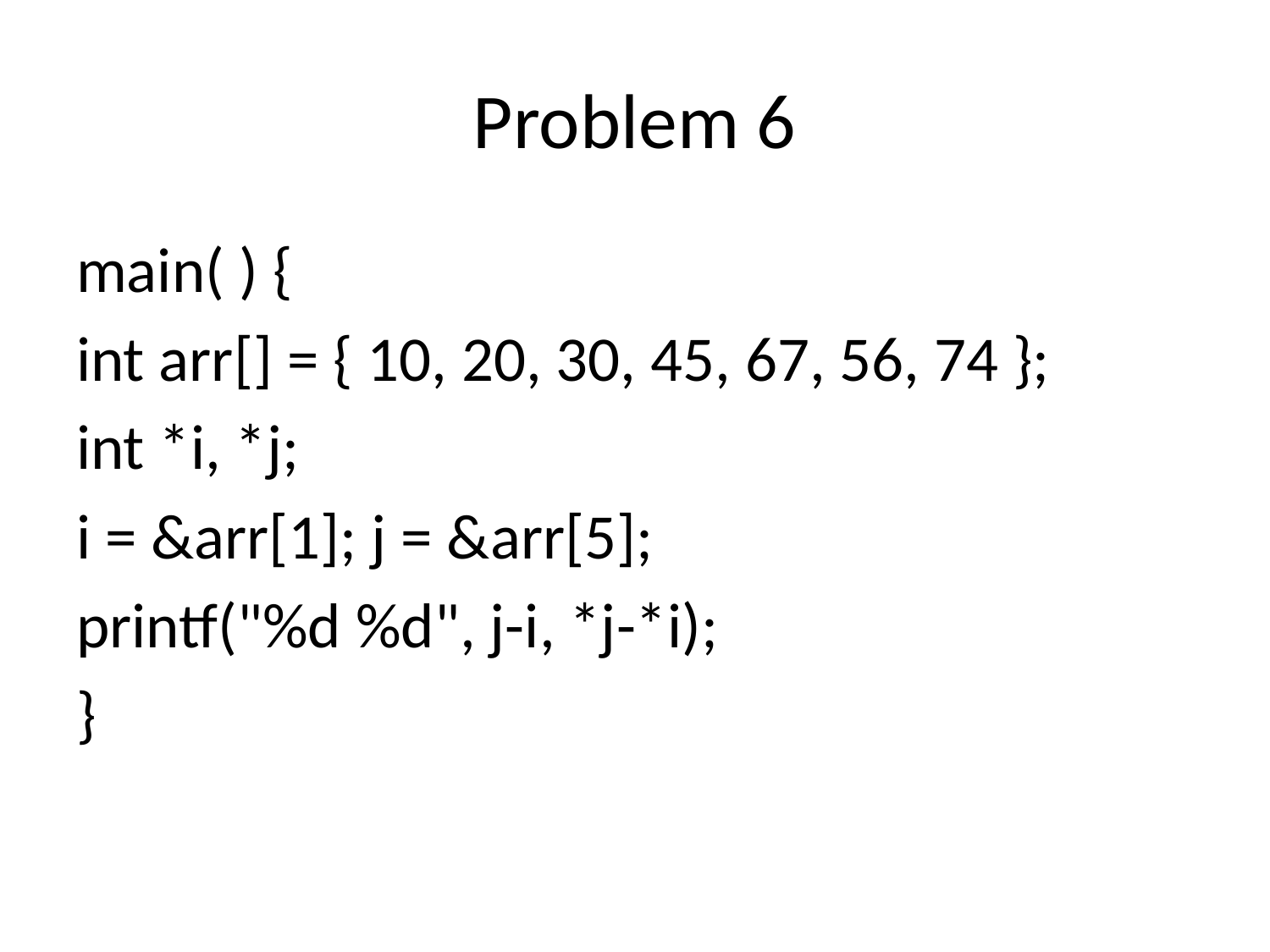

# Problem 6
main( ) {
int arr[] = { 10, 20, 30, 45, 67, 56, 74 };
int *i, *j;
i = &arr[1]; j = &arr[5];
printf("%d %d", j-i, *j-*i);
}